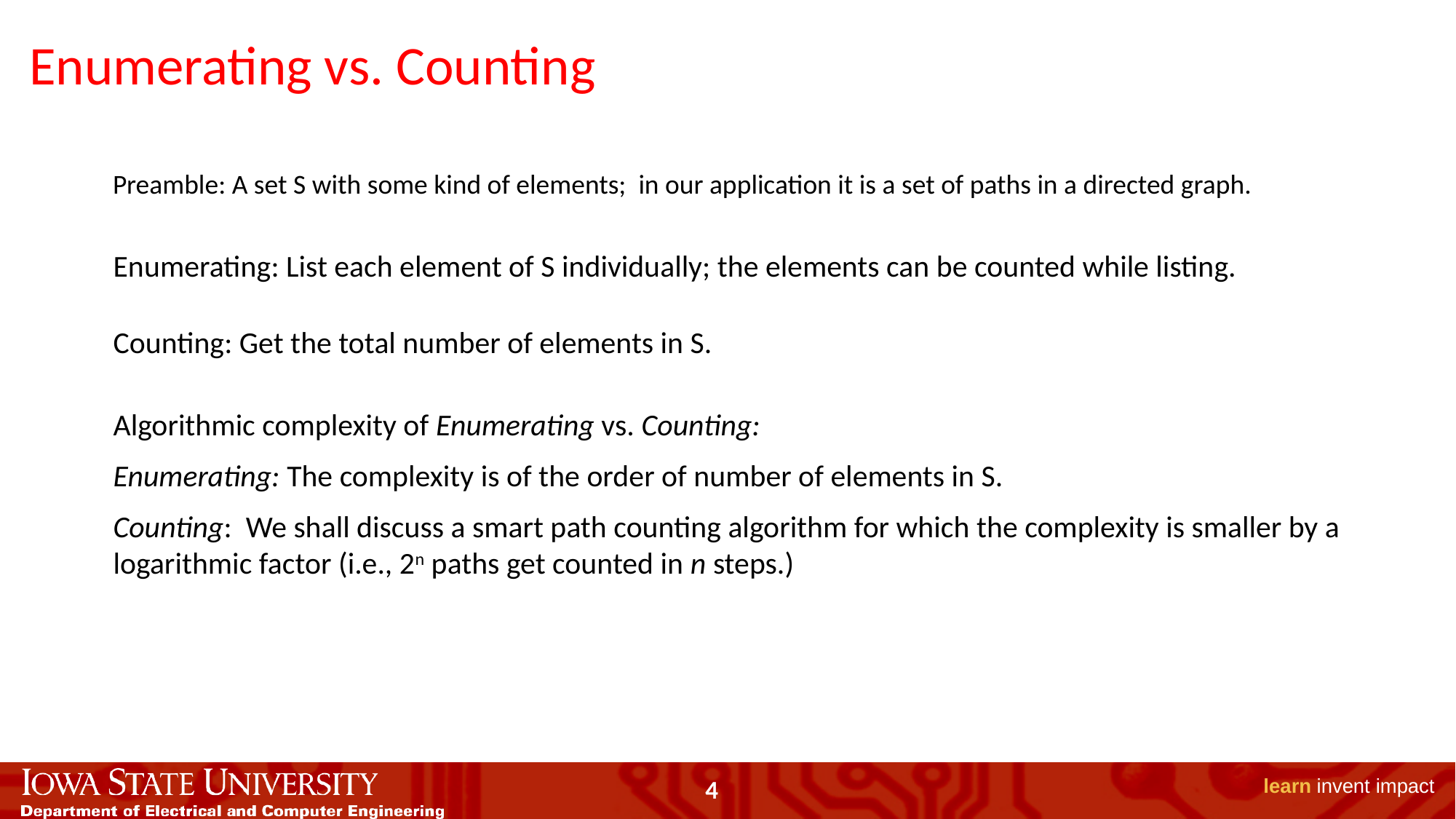

# Enumerating vs. Counting
Preamble: A set S with some kind of elements;  in our application it is a set of paths in a directed graph.
Enumerating: List each element of S individually; the elements can be counted while listing.
Counting: Get the total number of elements in S.
Algorithmic complexity of Enumerating vs. Counting:

Enumerating: The complexity is of the order of number of elements in S.

Counting:  We shall discuss a smart path counting algorithm for which the complexity is smaller by a logarithmic factor (i.e., 2n paths get counted in n steps.)
4